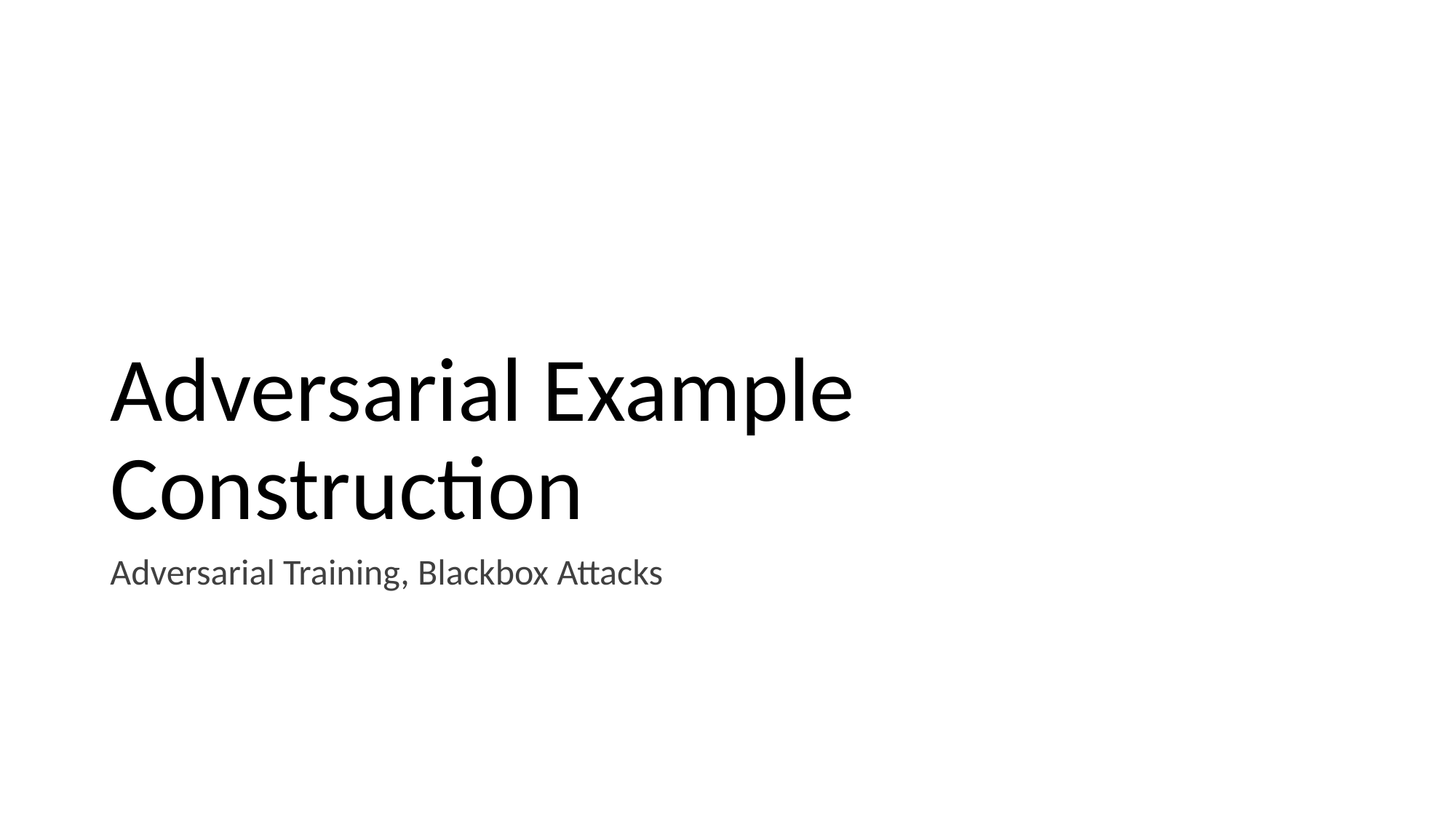

# Adversarial Example Construction
Adversarial Training, Blackbox Attacks